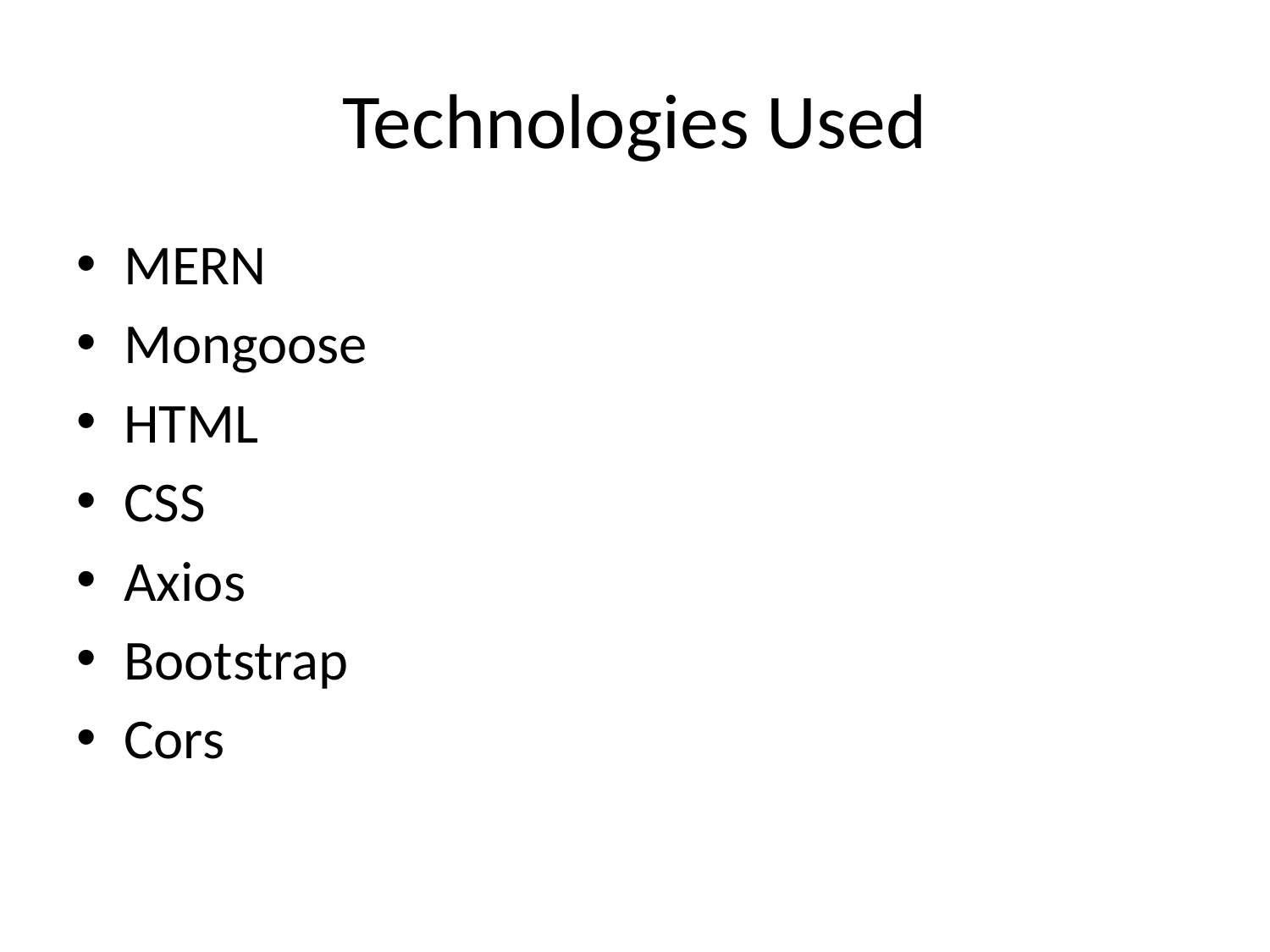

# Technologies Used
MERN
Mongoose
HTML
CSS
Axios
Bootstrap
Cors